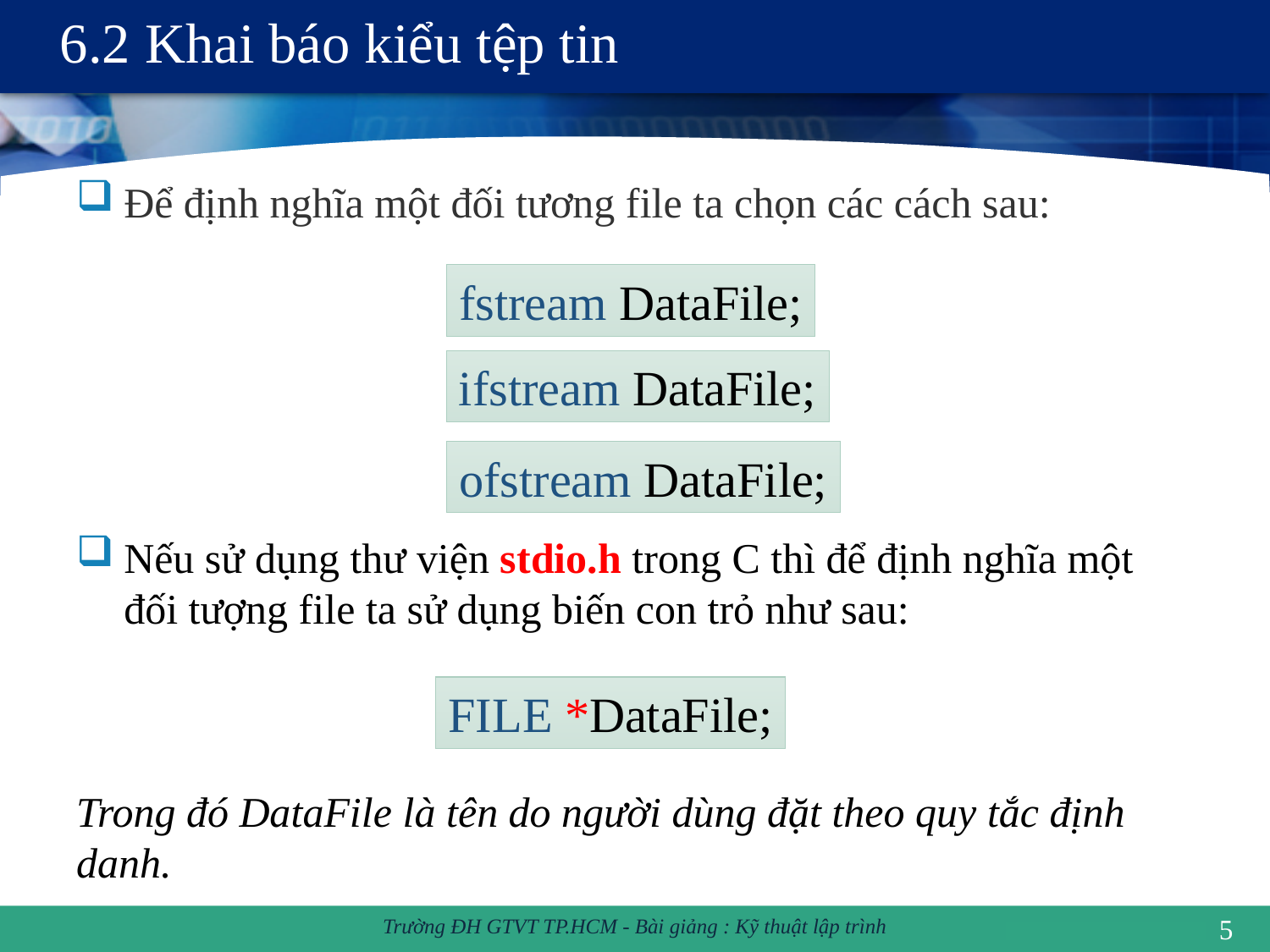

# 6.2 Khai báo kiểu tệp tin
Để định nghĩa một đối tương file ta chọn các cách sau:

Nếu sử dụng thư viện stdio.h trong C thì để định nghĩa một đối tượng file ta sử dụng biến con trỏ như sau:

Trong đó DataFile là tên do người dùng đặt theo quy tắc định danh.

fstream DataFile;
ifstream DataFile;
ofstream DataFile;
FILE *DataFile;
5
Trường ĐH GTVT TP.HCM - Bài giảng : Kỹ thuật lập trình